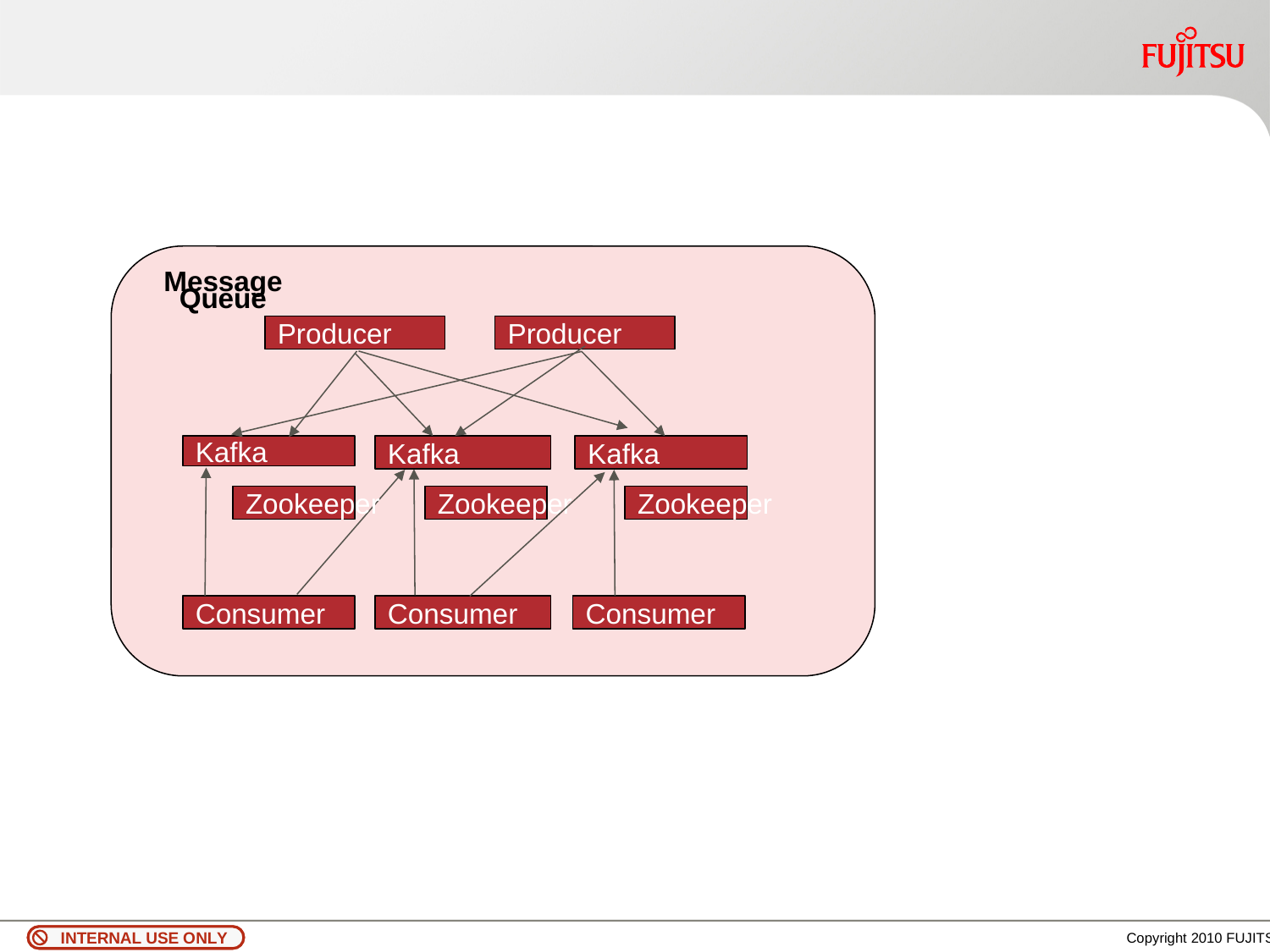

Kafka
Message Queue
Producer
Producer
Kafka
Kafka
Zookeeper
Zookeeper
Consumer
Consumer
Consumer
Zookeeper
Copyright 2010 FUJITSU LIMITED